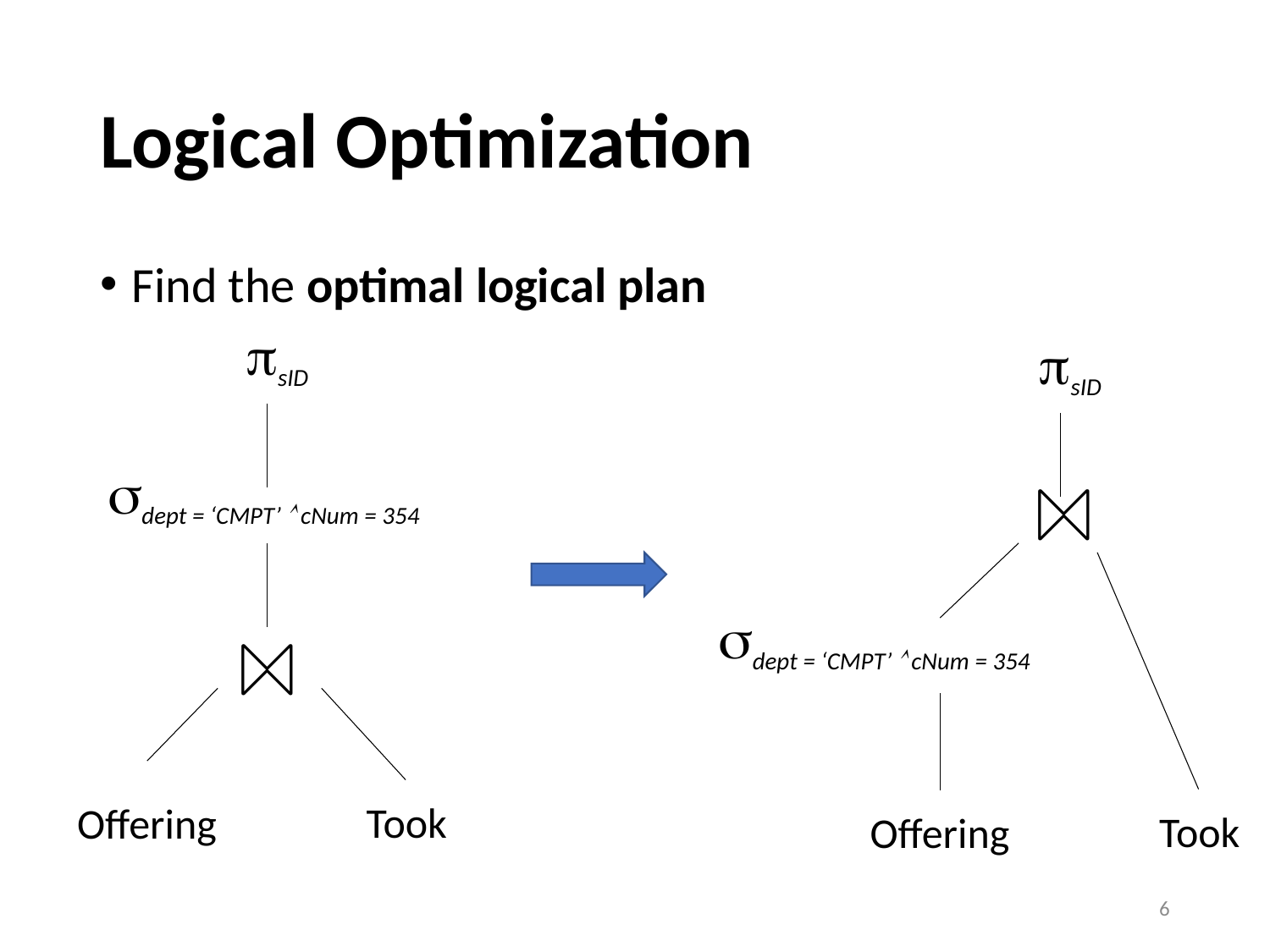

# Logical Optimization
Find the optimal logical plan
πsID
πsID
σdept = ‘CMPT’ ∧ cNum = 354
⨝

σdept = ‘CMPT’ ∧ cNum = 354
⨝
Took
Offering
Took
Offering
6